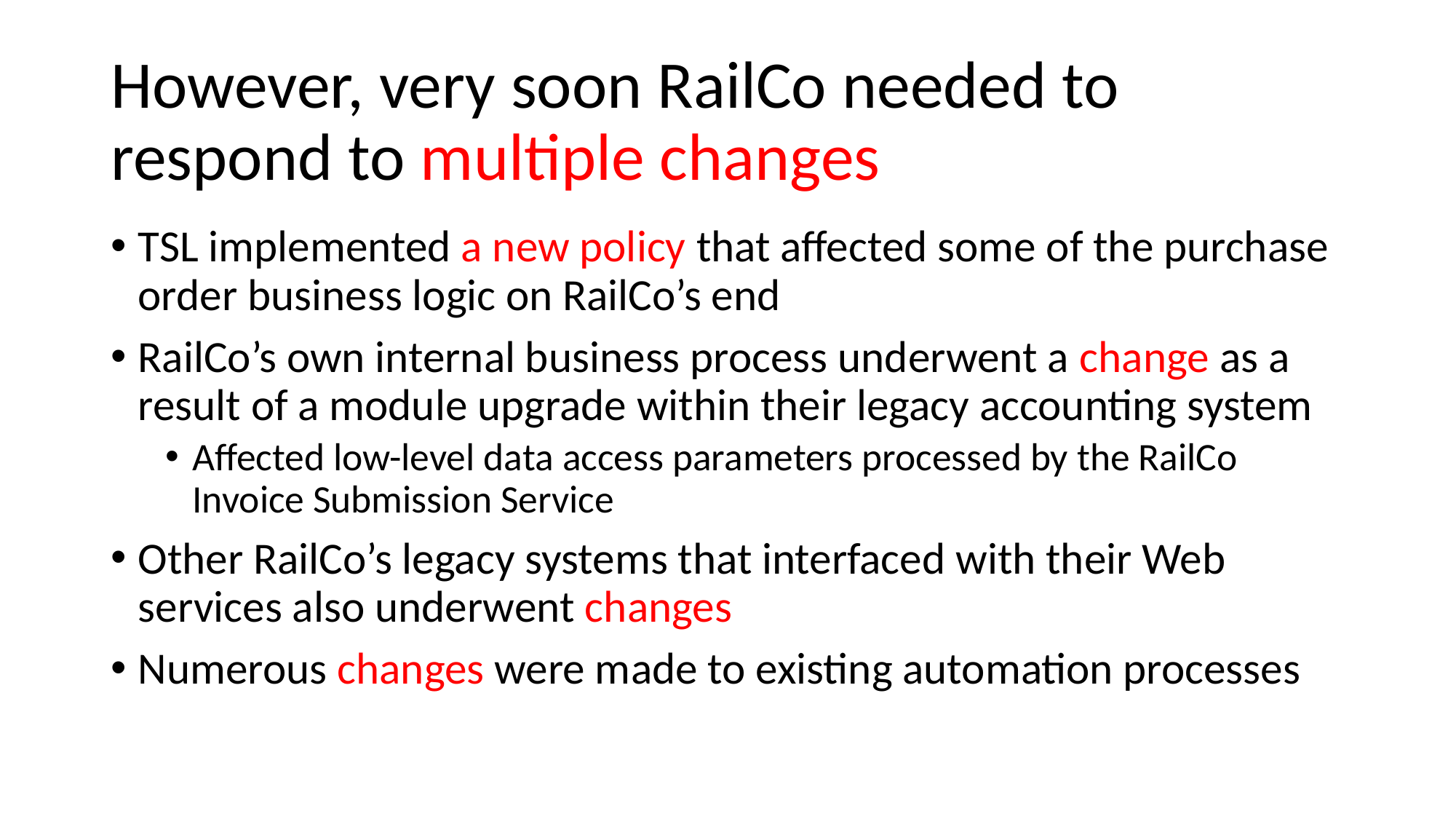

# However, very soon RailCo needed to respond to multiple changes
TSL implemented a new policy that affected some of the purchase order business logic on RailCo’s end
RailCo’s own internal business process underwent a change as a result of a module upgrade within their legacy accounting system
Affected low-level data access parameters processed by the RailCo Invoice Submission Service
Other RailCo’s legacy systems that interfaced with their Web services also underwent changes
Numerous changes were made to existing automation processes